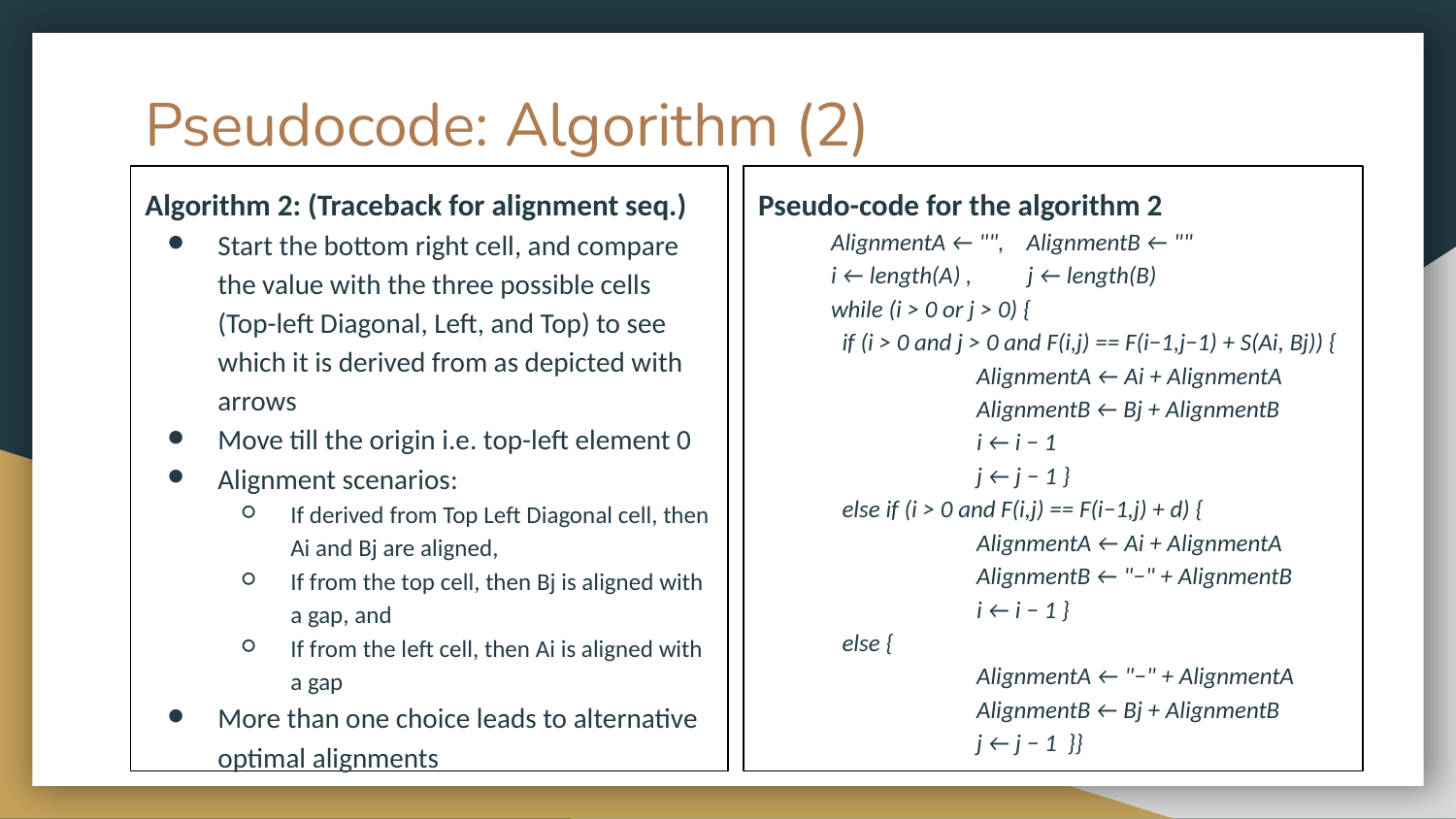

# Pseudocode: Algorithm (2)
Algorithm 2: (Traceback for alignment seq.)
Start the bottom right cell, and compare the value with the three possible cells (Top-left Diagonal, Left, and Top) to see which it is derived from as depicted with arrows
Move till the origin i.e. top-left element 0
Alignment scenarios:
If derived from Top Left Diagonal cell, then Ai and Bj are aligned,
If from the top cell, then Bj is aligned with a gap, and
If from the left cell, then Ai is aligned with a gap
More than one choice leads to alternative optimal alignments
Pseudo-code for the algorithm 2
AlignmentA ← "",    AlignmentB ← ""
i ← length(A) ,          j ← length(B)
while (i > 0 or j > 0) {
  if (i > 0 and j > 0 and F(i,j) == F(i−1,j−1) + S(Ai, Bj)) {
    	AlignmentA ← Ai + AlignmentA
    	AlignmentB ← Bj + AlignmentB
    	i ← i − 1
    	j ← j − 1 }
  else if (i > 0 and F(i,j) == F(i−1,j) + d) {
    	AlignmentA ← Ai + AlignmentA
    	AlignmentB ← "−" + AlignmentB
    	i ← i − 1 }
  else {
    	AlignmentA ← "−" + AlignmentA
    	AlignmentB ← Bj + AlignmentB
    	j ← j − 1  }}